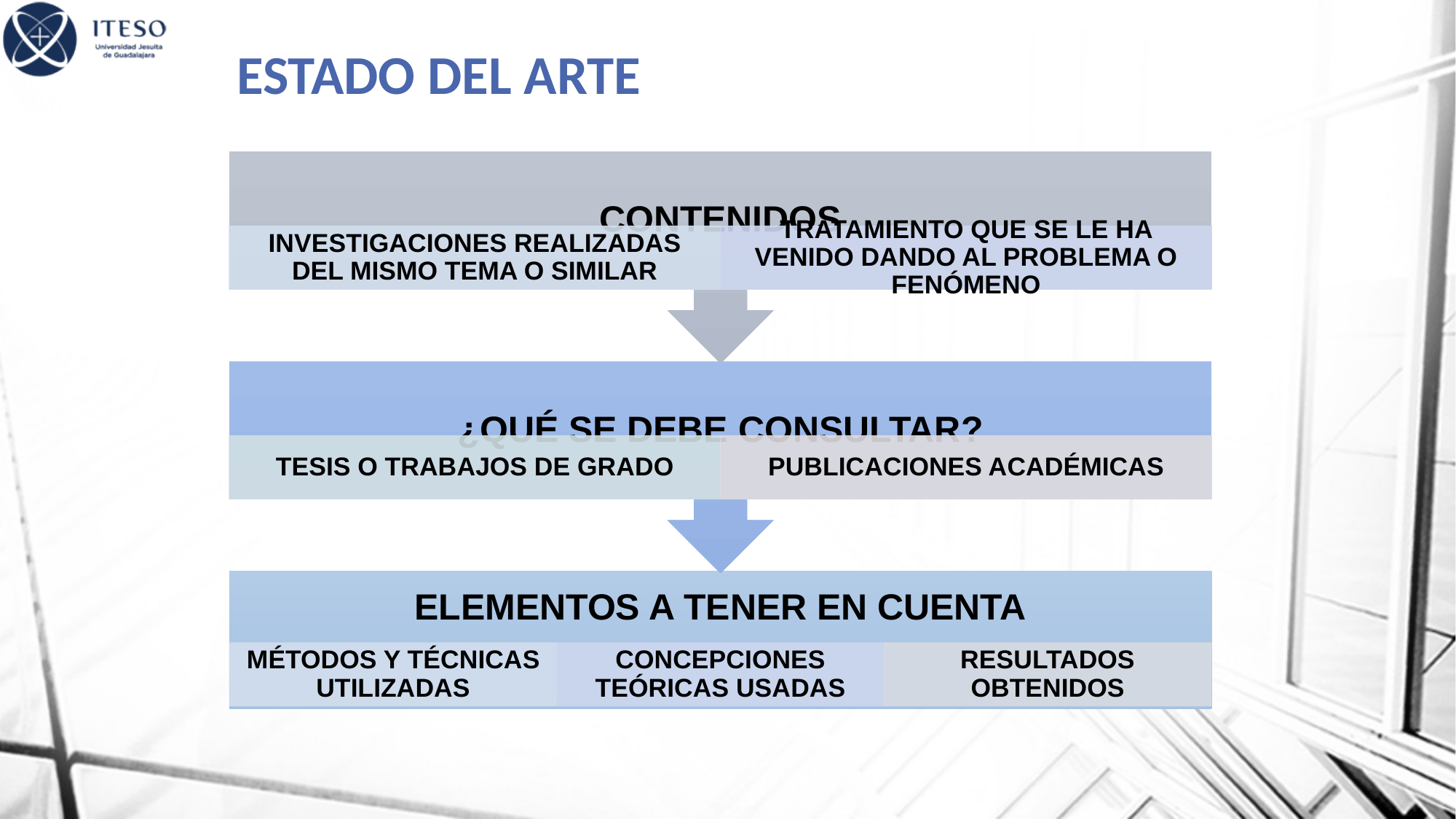

# ESTADO DEL ARTE
ELEMENTOS A TENER EN CUENTA
MÉTODOS Y TÉCNICAS UTILIZADAS
CONCEPCIONES TEÓRICAS USADAS
RESULTADOS OBTENIDOS
¿QUÉ SE DEBE CONSULTAR?
TESIS O TRABAJOS DE GRADO
PUBLICACIONES ACADÉMICAS
CONTENIDOS
INVESTIGACIONES REALIZADAS DEL MISMO TEMA O SIMILAR
TRATAMIENTO QUE SE LE HA VENIDO DANDO AL PROBLEMA O FENÓMENO